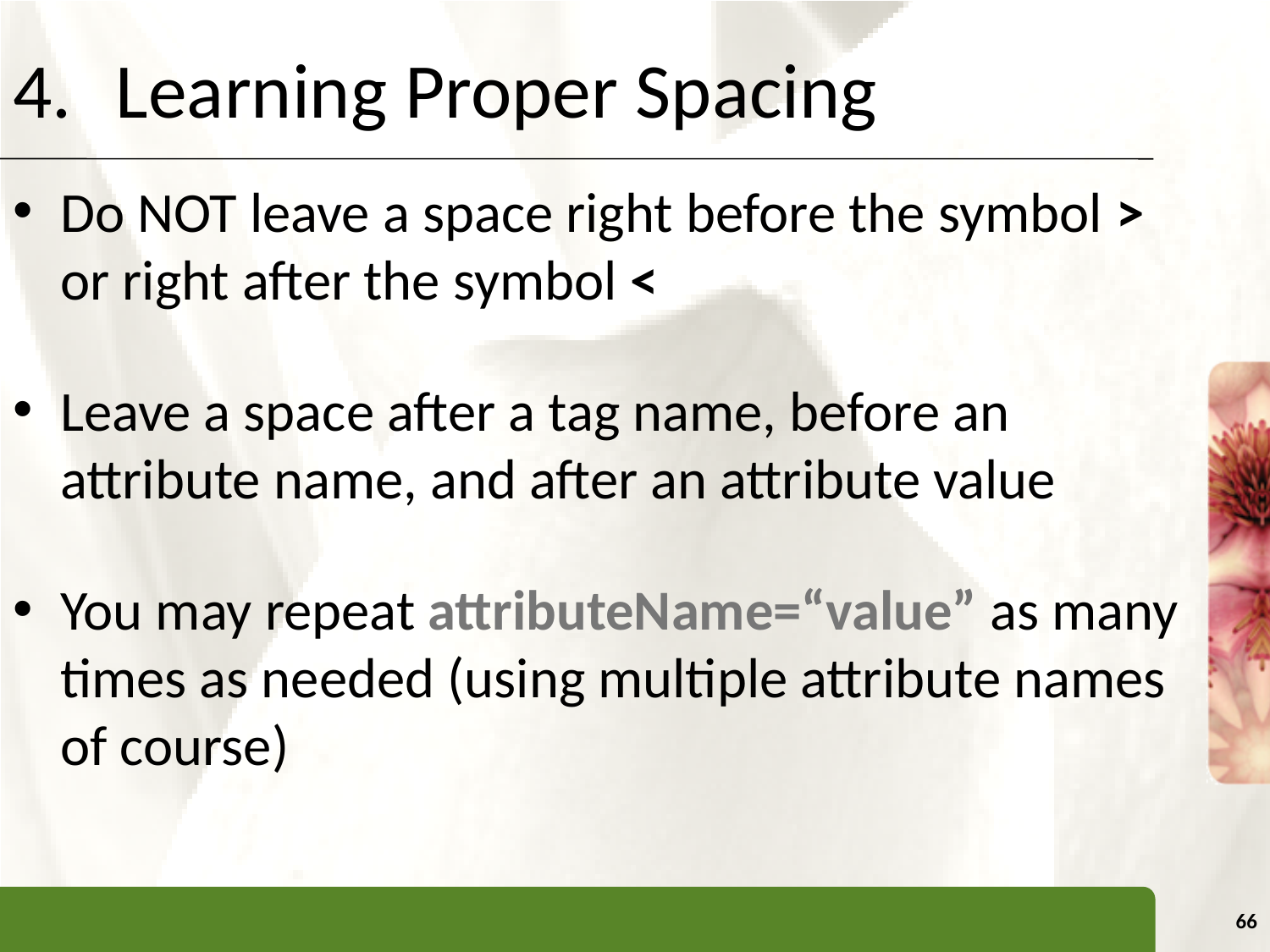

# Learning Proper Spacing
Do NOT leave a space right before the symbol > or right after the symbol <
Leave a space after a tag name, before an attribute name, and after an attribute value
You may repeat attributeName=“value” as many times as needed (using multiple attribute names of course)
66